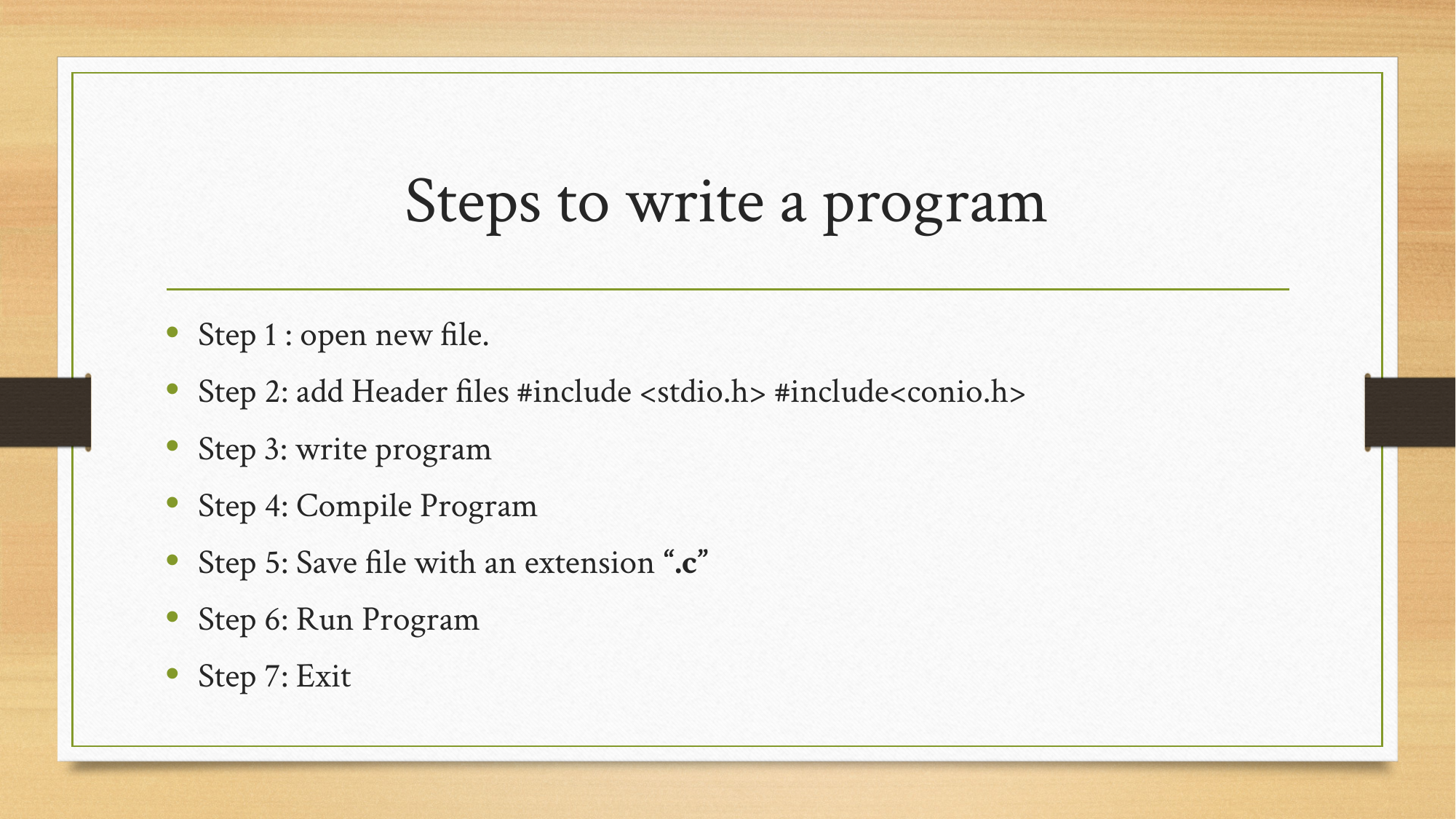

# Steps to write a program
Step 1 : open new file.
Step 2: add Header files #include <stdio.h> #include<conio.h>
Step 3: write program
Step 4: Compile Program
Step 5: Save file with an extension “.c”
Step 6: Run Program
Step 7: Exit